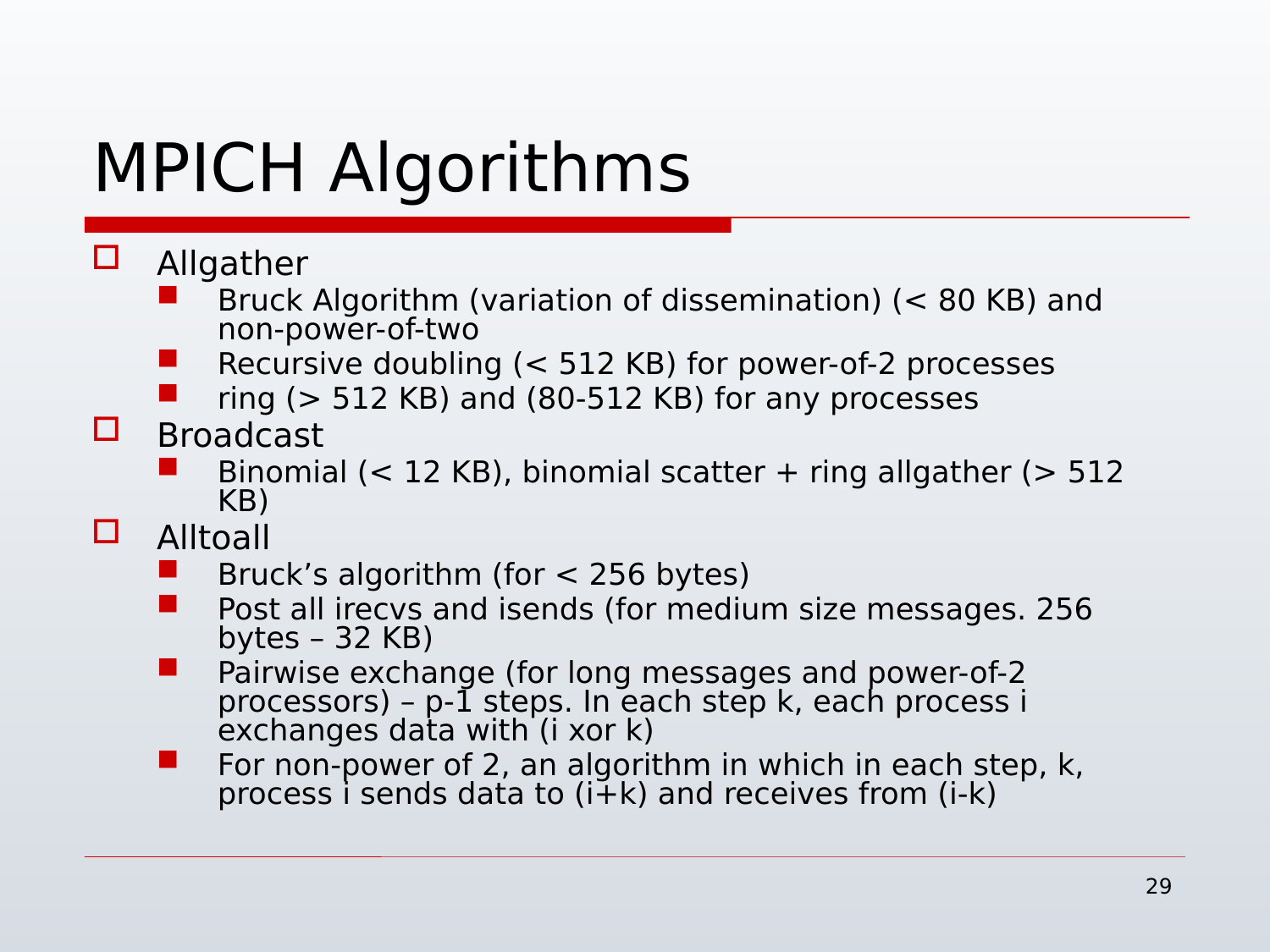

# MPICH Algorithms
Allgather
Bruck Algorithm (variation of dissemination) (< 80 KB) and non-power-of-two
Recursive doubling (< 512 KB) for power-of-2 processes
ring (> 512 KB) and (80-512 KB) for any processes
Broadcast
Binomial (< 12 KB), binomial scatter + ring allgather (> 512 KB)
Alltoall
Bruck’s algorithm (for < 256 bytes)
Post all irecvs and isends (for medium size messages. 256 bytes – 32 KB)
Pairwise exchange (for long messages and power-of-2 processors) – p-1 steps. In each step k, each process i exchanges data with (i xor k)
For non-power of 2, an algorithm in which in each step, k, process i sends data to (i+k) and receives from (i-k)
29